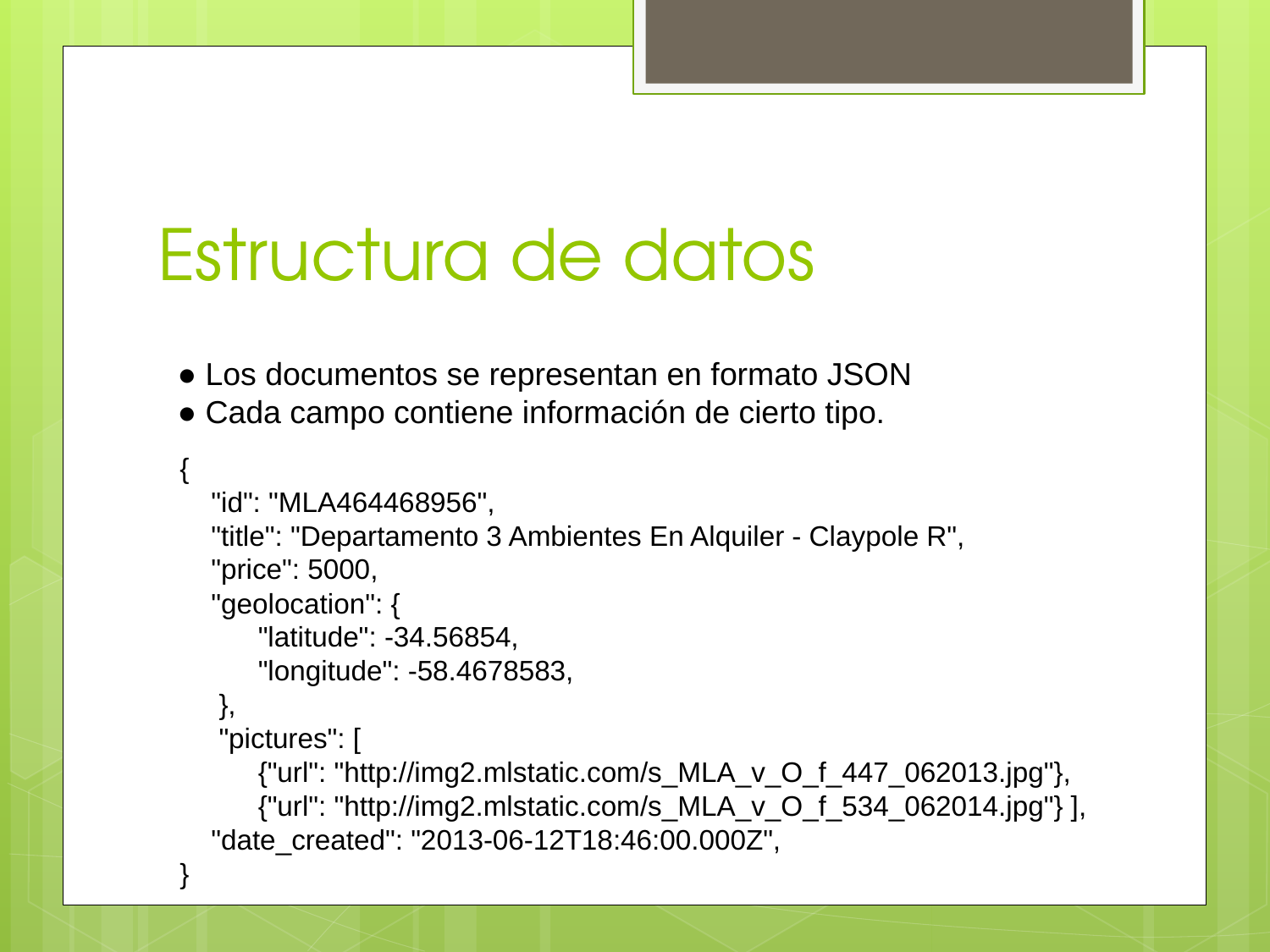

# Estructura de datos
● Los documentos se representan en formato JSON
● Cada campo contiene información de cierto tipo.
{
    "id": "MLA464468956",
    "title": "Departamento 3 Ambientes En Alquiler - Claypole R",
    "price": 5000,
    "geolocation": {
          "latitude": -34.56854,
          "longitude": -58.4678583,
     },
     "pictures": [
          {"url": "http://img2.mlstatic.com/s_MLA_v_O_f_447_062013.jpg"},
          {"url": "http://img2.mlstatic.com/s_MLA_v_O_f_534_062014.jpg"} ],
    "date_created": "2013-06-12T18:46:00.000Z",
}